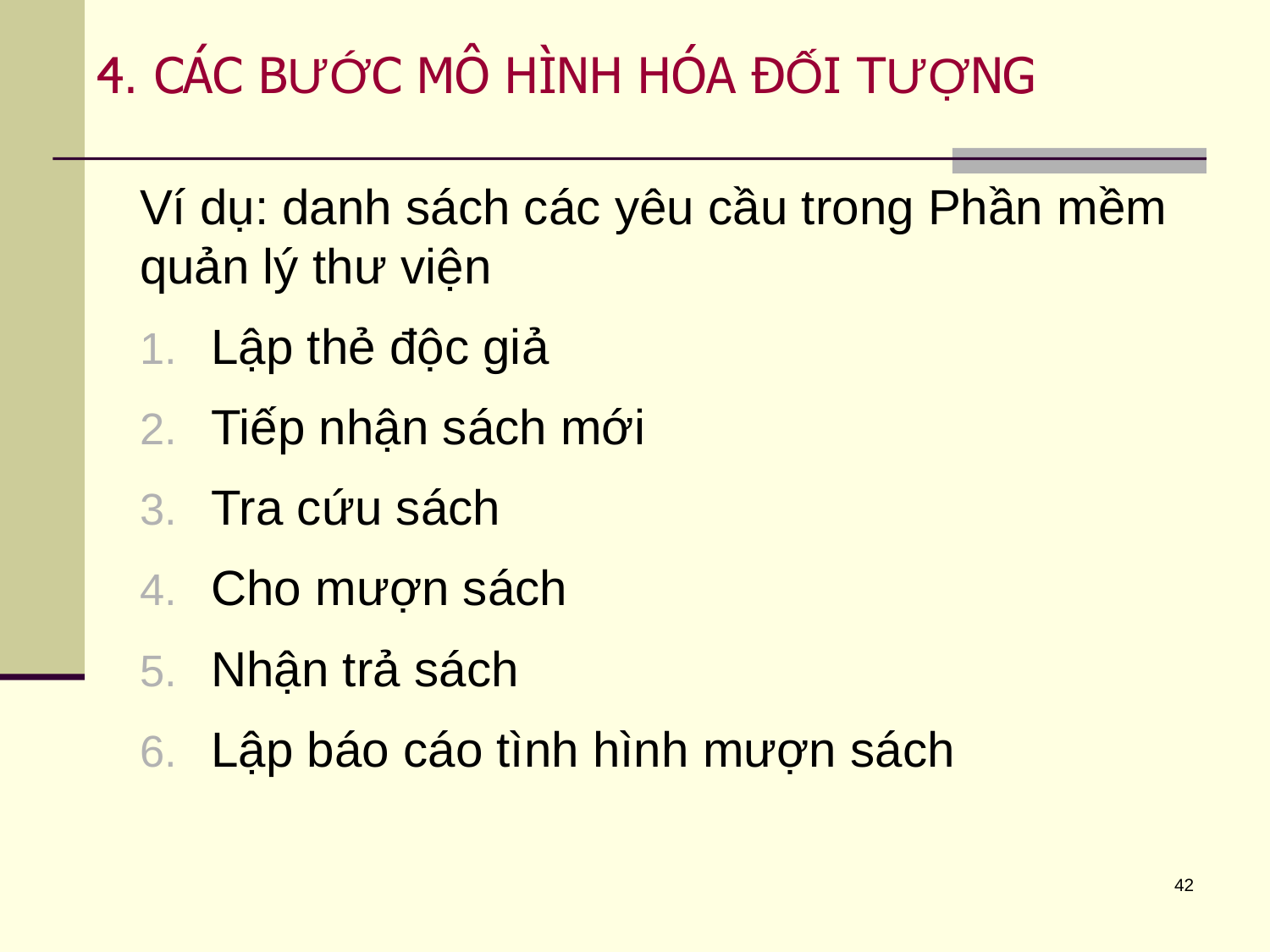

# 4. CÁC BƯỚC MÔ HÌNH HÓA ĐỐI TƯỢNG
Ví dụ: danh sách các yêu cầu trong Phần mềm quản lý thư viện
Lập thẻ độc giả
Tiếp nhận sách mới
Tra cứu sách
Cho mượn sách
Nhận trả sách
Lập báo cáo tình hình mượn sách
42